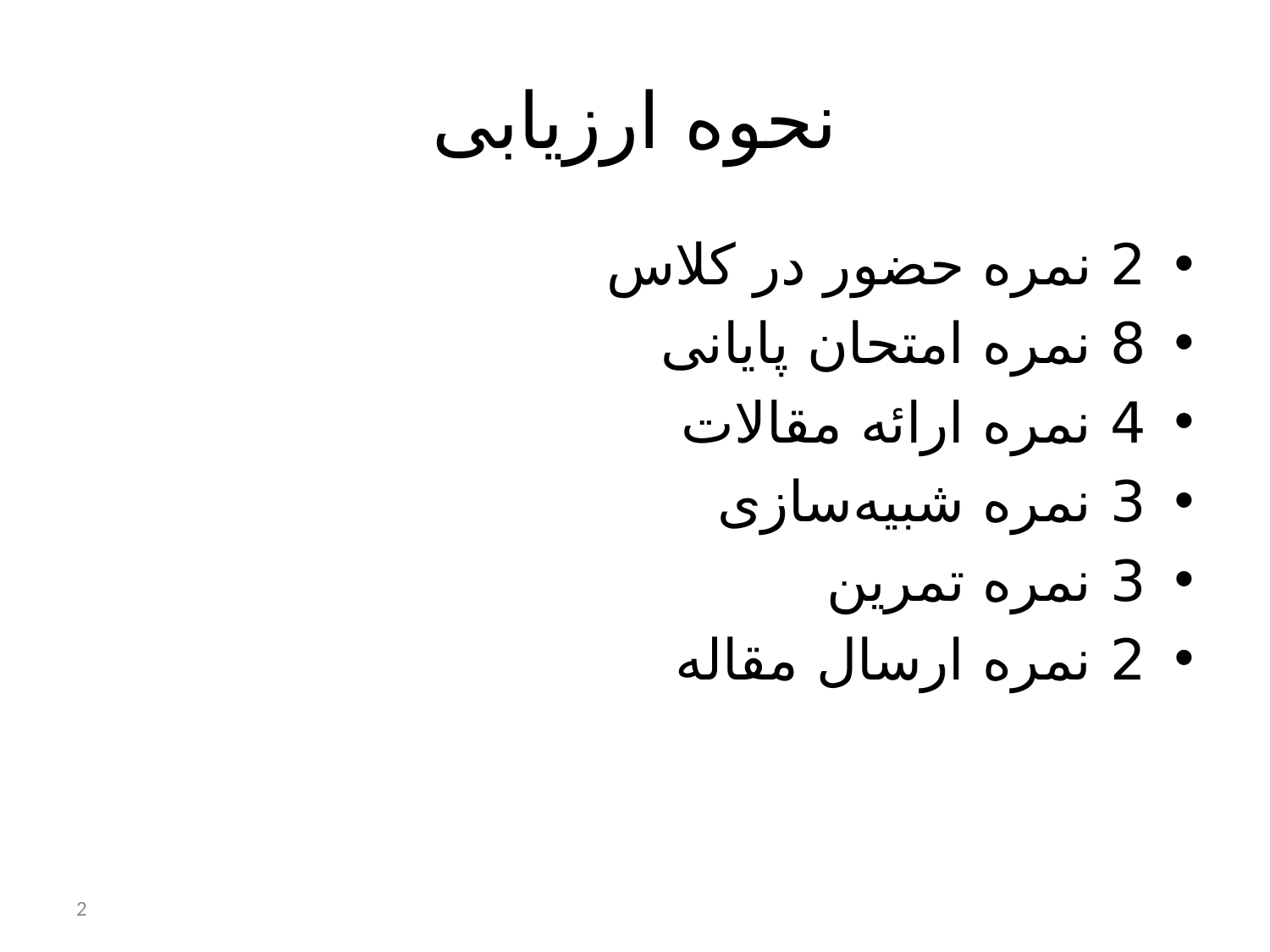

# نحوه ارزیابی
2 نمره حضور در کلاس
8 نمره امتحان پایانی
4 نمره ارائه مقالات
3 نمره شبیه‌سازی
3 نمره تمرین
2 نمره ارسال مقاله
2